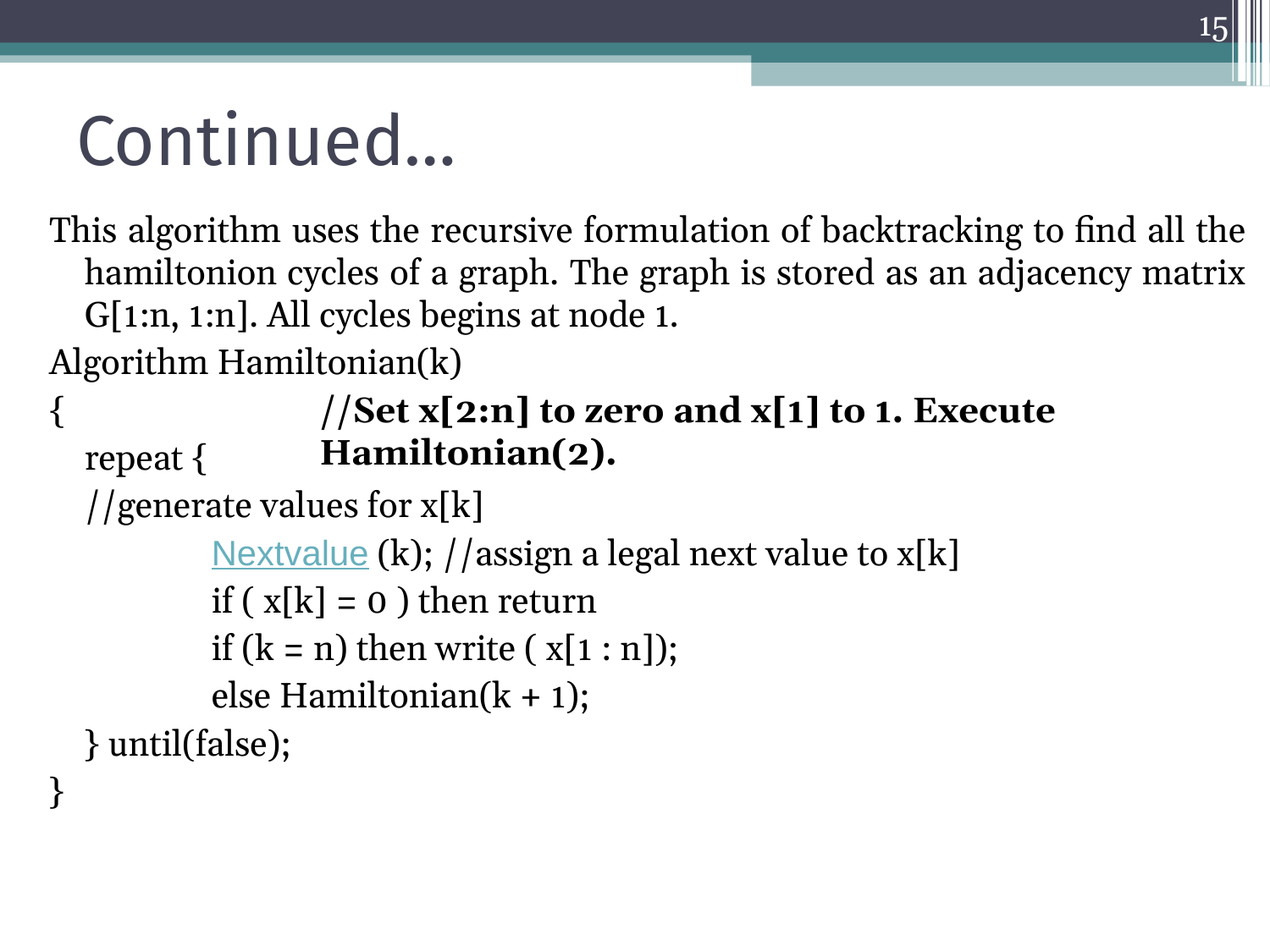

15
Continued…
This algorithm uses the recursive formulation of backtracking to find all the hamiltonion cycles of a graph. The graph is stored as an adjacency matrix G[1:n, 1:n]. All cycles begins at node 1.
Algorithm Hamiltonian(k)
{
	repeat {
	//generate values for x[k]
		Nextvalue (k); //assign a legal next value to x[k]
		if ( x[k] = 0 ) then return
		if (k = n) then write ( x[1 : n]);
		else Hamiltonian(k + 1);
	} until(false);
}
//Set x[2:n] to zero and x[1] to 1. Execute Hamiltonian(2).